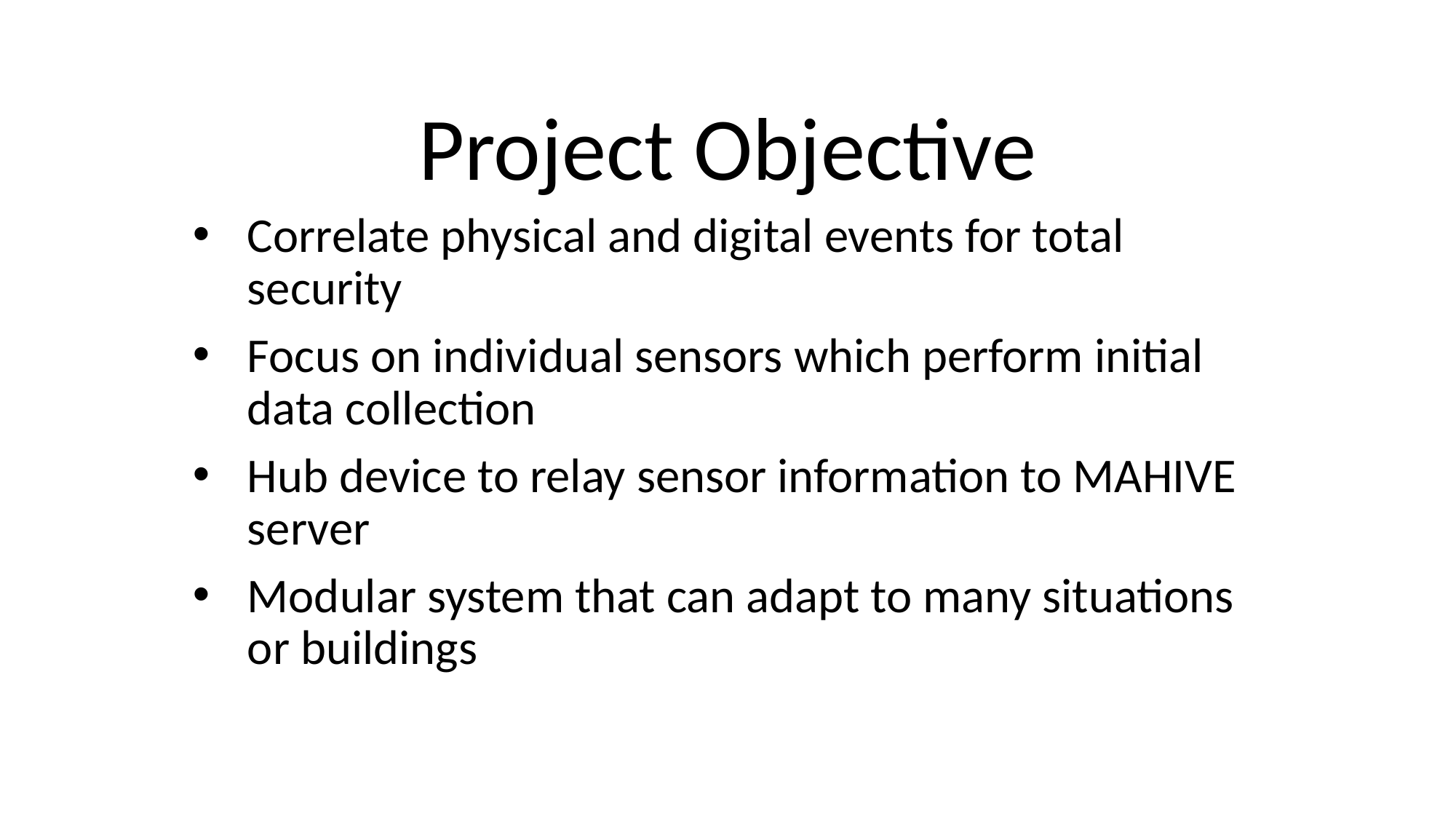

# Project Objective
Correlate physical and digital events for total security
Focus on individual sensors which perform initial data collection
Hub device to relay sensor information to MAHIVE server
Modular system that can adapt to many situations or buildings